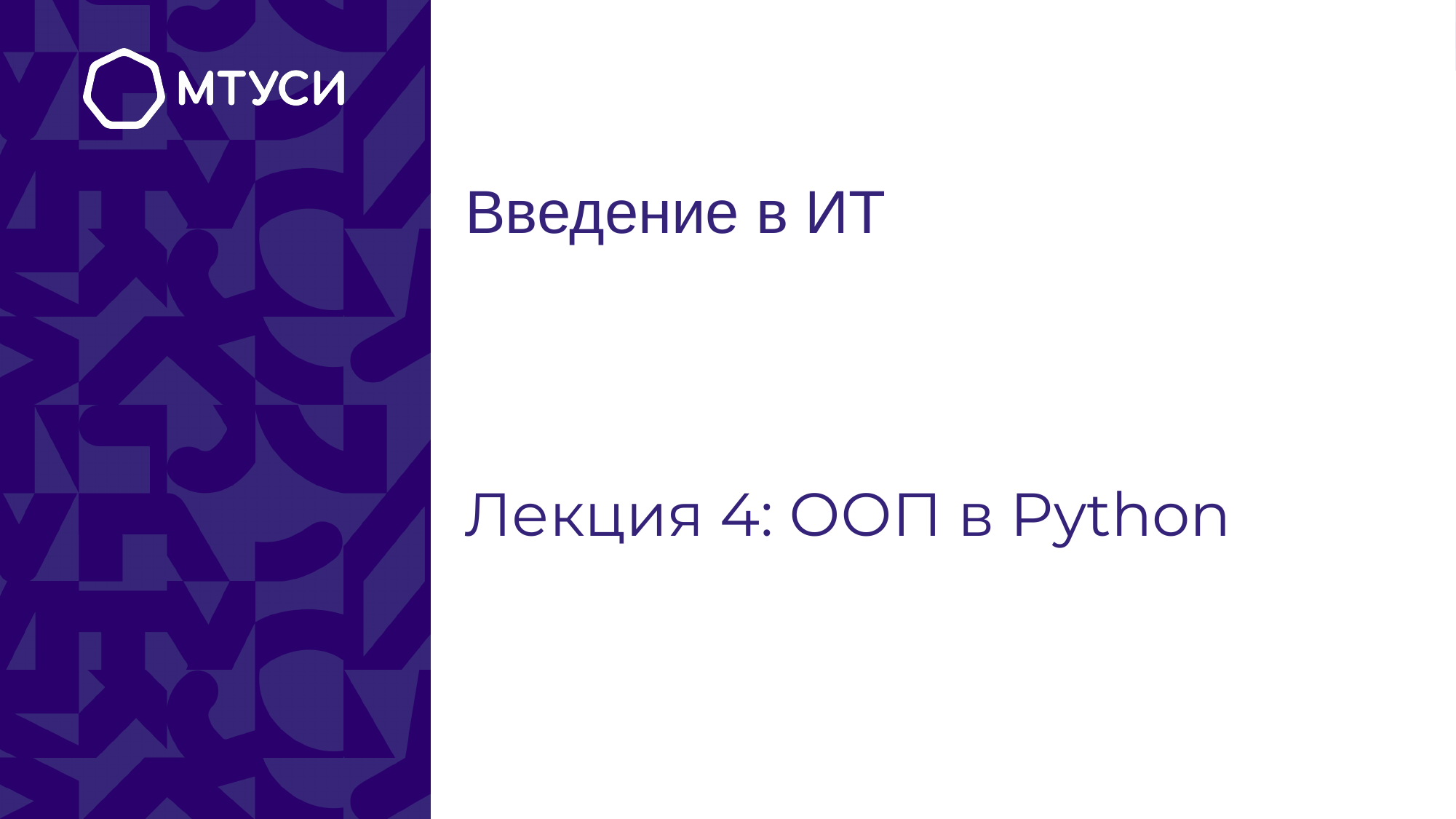

# Введение в ИТ
Лекция 4: ООП в Python